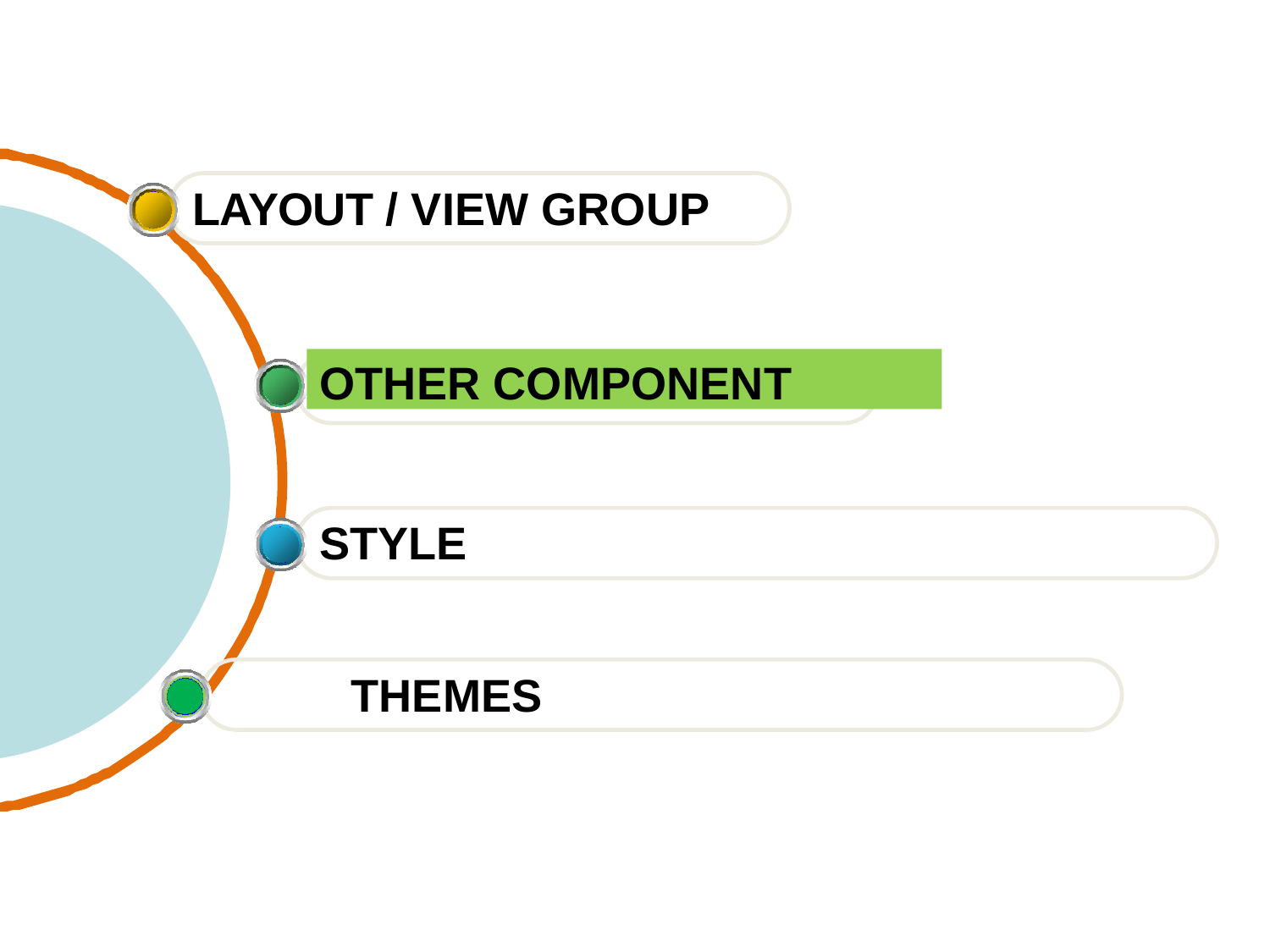

# LAYOUT / VIEW GROUP

OTHER COMPONENT

STYLE

THEMES